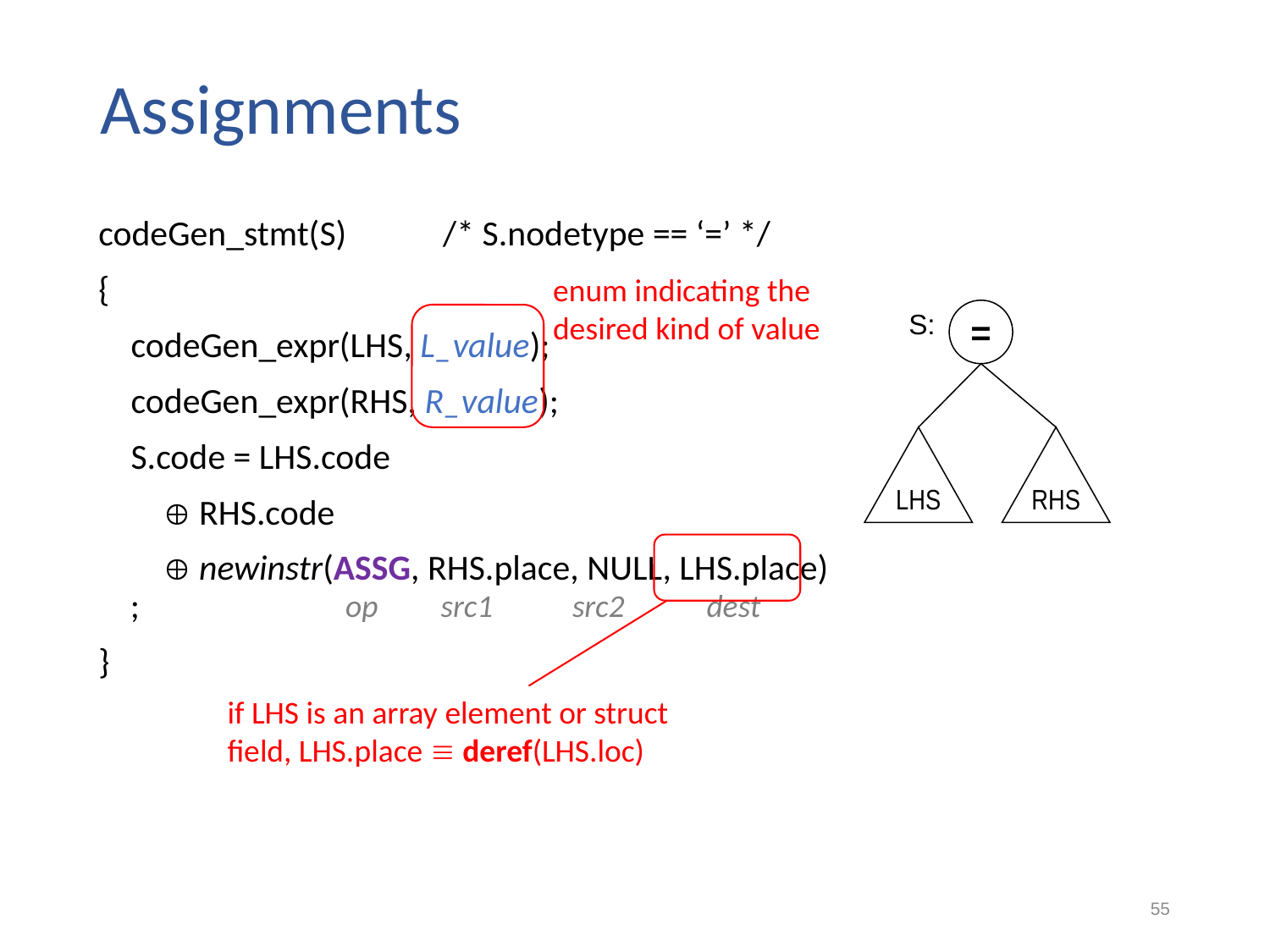

# Assignments

codeGen_stmt(S)            /* S.nodetype == ‘=’ */
{
    codeGen_expr(LHS, L_value);
    codeGen_expr(RHS, R_value);
    S.code = LHS.code
        ⊕ RHS.code
        ⊕ newinstr(assg, RHS.place, NULL, LHS.place) ;
}
enum indicating the
desired kind of value
S:
=

LHS
RHS

op
src1
src2
dest
if LHS is an array element or struct field, LHS.place ≡ deref(LHS.loc)
55